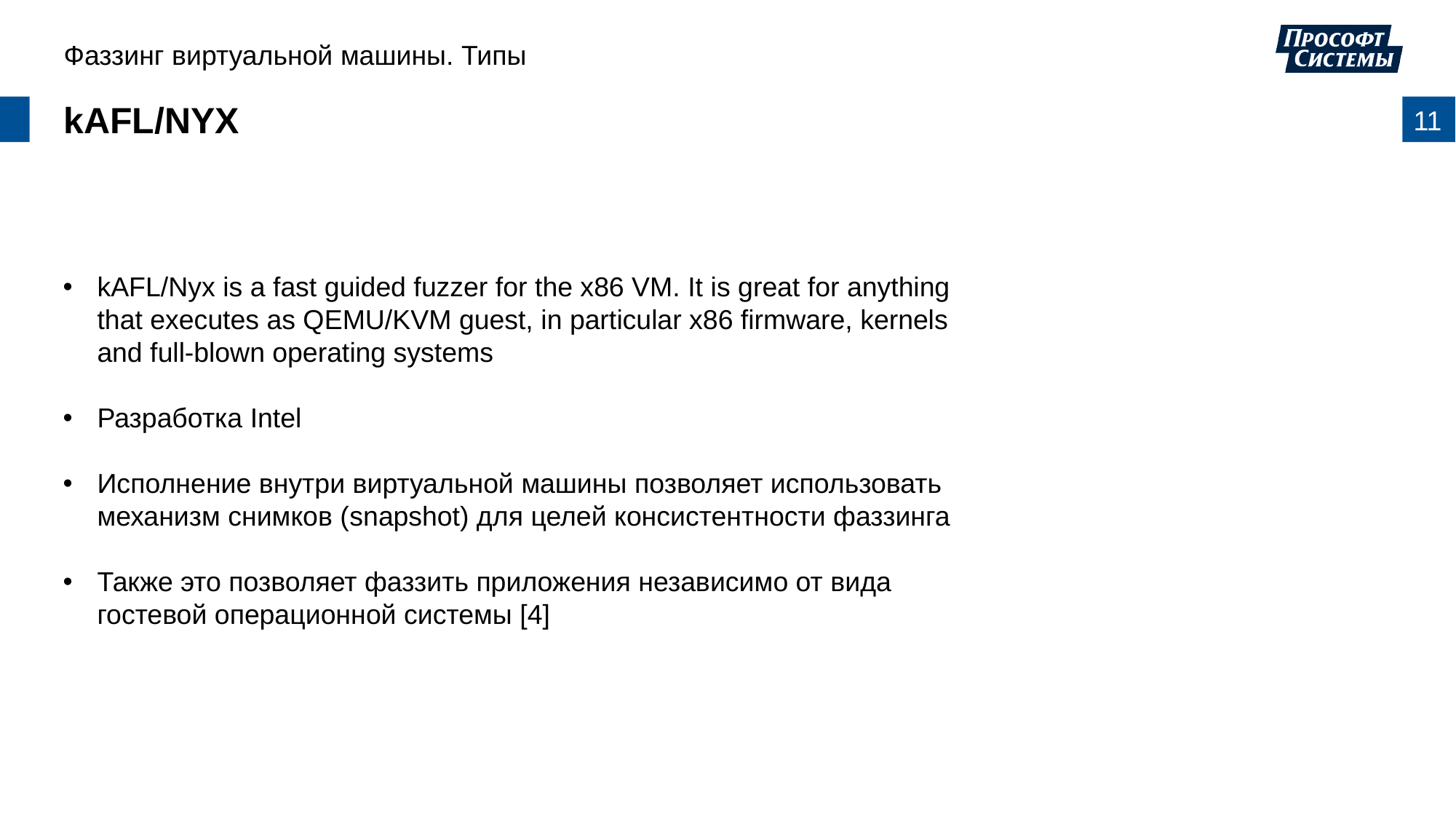

Фаззинг виртуальной машины. Типы
kAFL/NYX
kAFL/Nyx is a fast guided fuzzer for the x86 VM. It is great for anything that executes as QEMU/KVM guest, in particular x86 firmware, kernels and full-blown operating systems

Разработка Intel

Исполнение внутри виртуальной машины позволяет использовать механизм снимков (snapshot) для целей консистентности фаззинга

Также это позволяет фаззить приложения независимо от вида гостевой операционной системы [4]